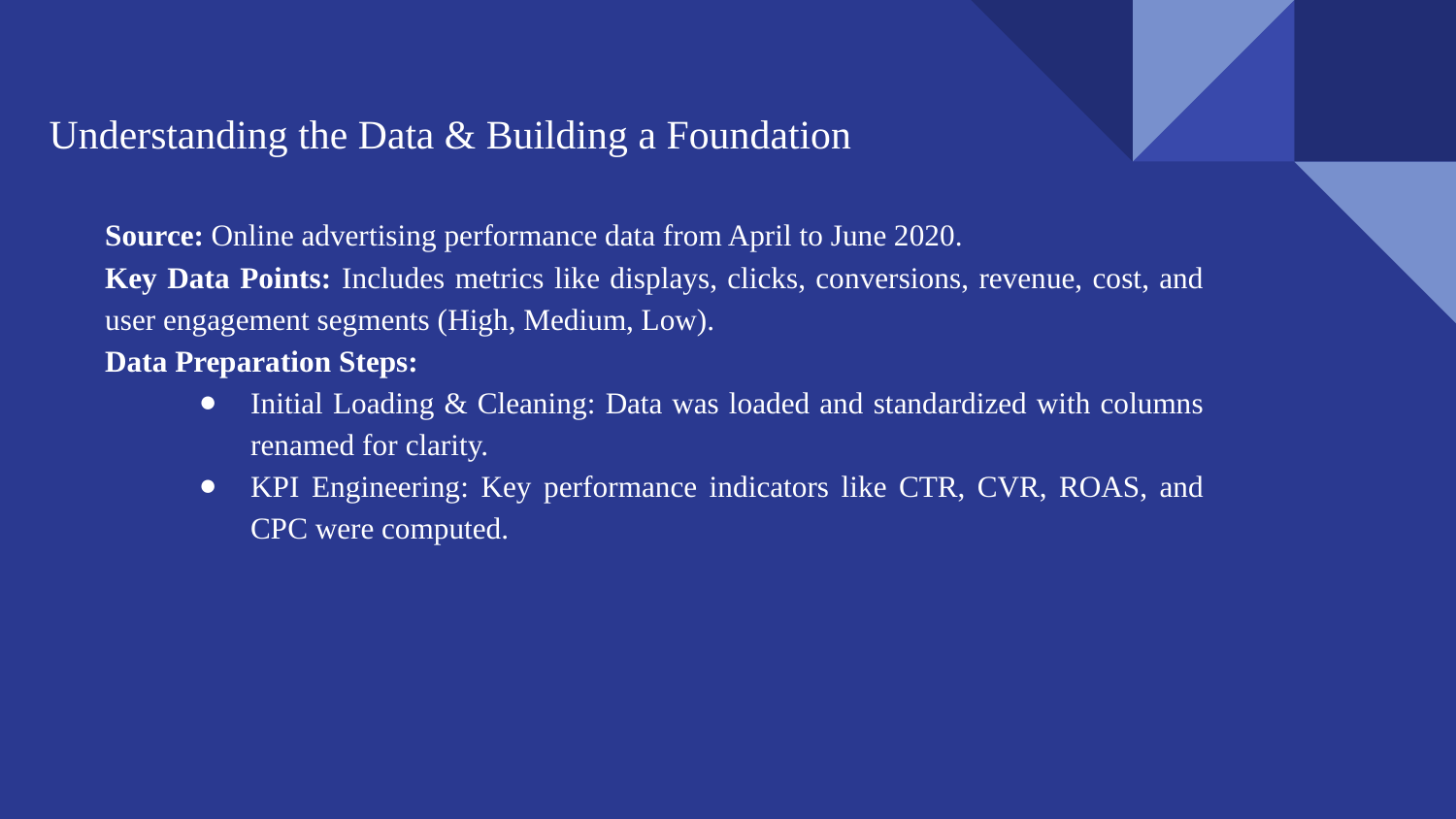

# Understanding the Data & Building a Foundation
Source: Online advertising performance data from April to June 2020.
Key Data Points: Includes metrics like displays, clicks, conversions, revenue, cost, and user engagement segments (High, Medium, Low).
Data Preparation Steps:
Initial Loading & Cleaning: Data was loaded and standardized with columns renamed for clarity.
KPI Engineering: Key performance indicators like CTR, CVR, ROAS, and CPC were computed.